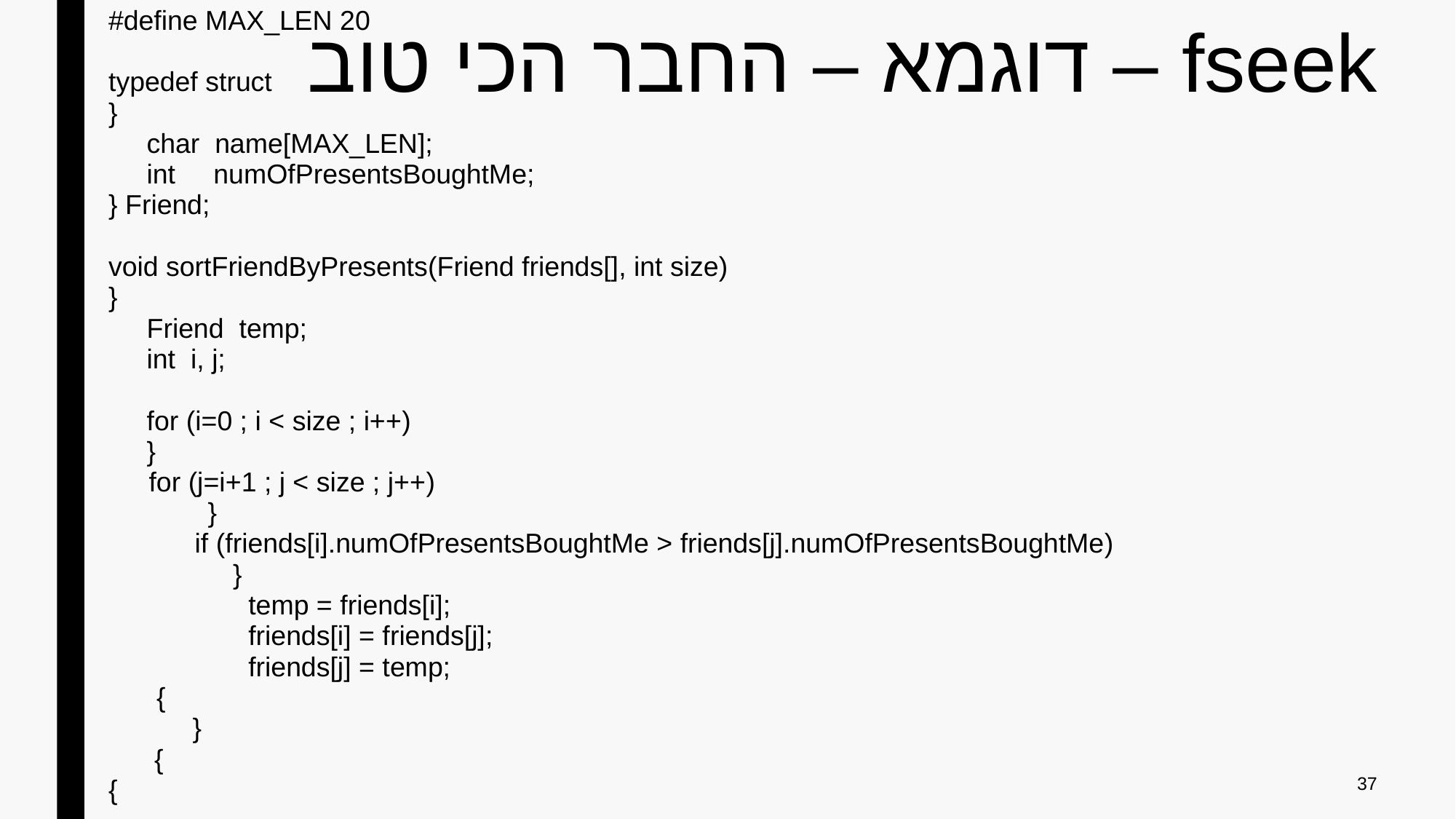

#define MAX_LEN 20

typedef struct
}
     char  name[MAX_LEN];
     int     numOfPresentsBoughtMe;
} Friend;

void sortFriendByPresents(Friend friends[], int size)
}
     Friend  temp;
     int  i, j;

     for (i=0 ; i < size ; i++)
     }
	 for (j=i+1 ; j < size ; j++)
             }
	       if (friends[i].numOfPresentsBoughtMe > friends[j].numOfPresentsBoughtMe)
  	            }
	              temp = friends[i];
	              friends[i] = friends[j];
	              friends[j] = temp;
	  {
           }
      {
{

# fseek – דוגמא – החבר הכי טוב
37